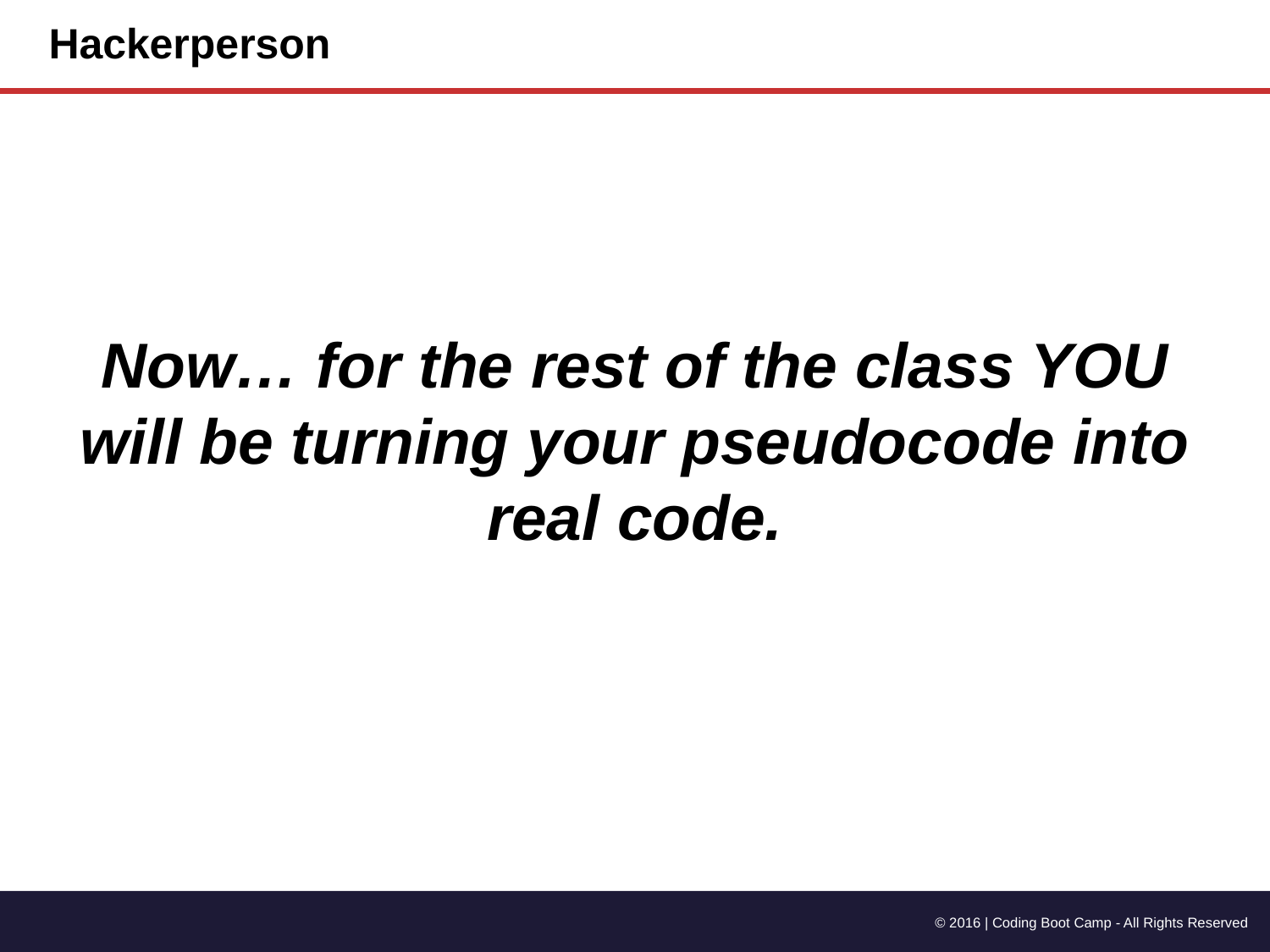

# Hackerperson
Now… for the rest of the class YOU will be turning your pseudocode into real code.